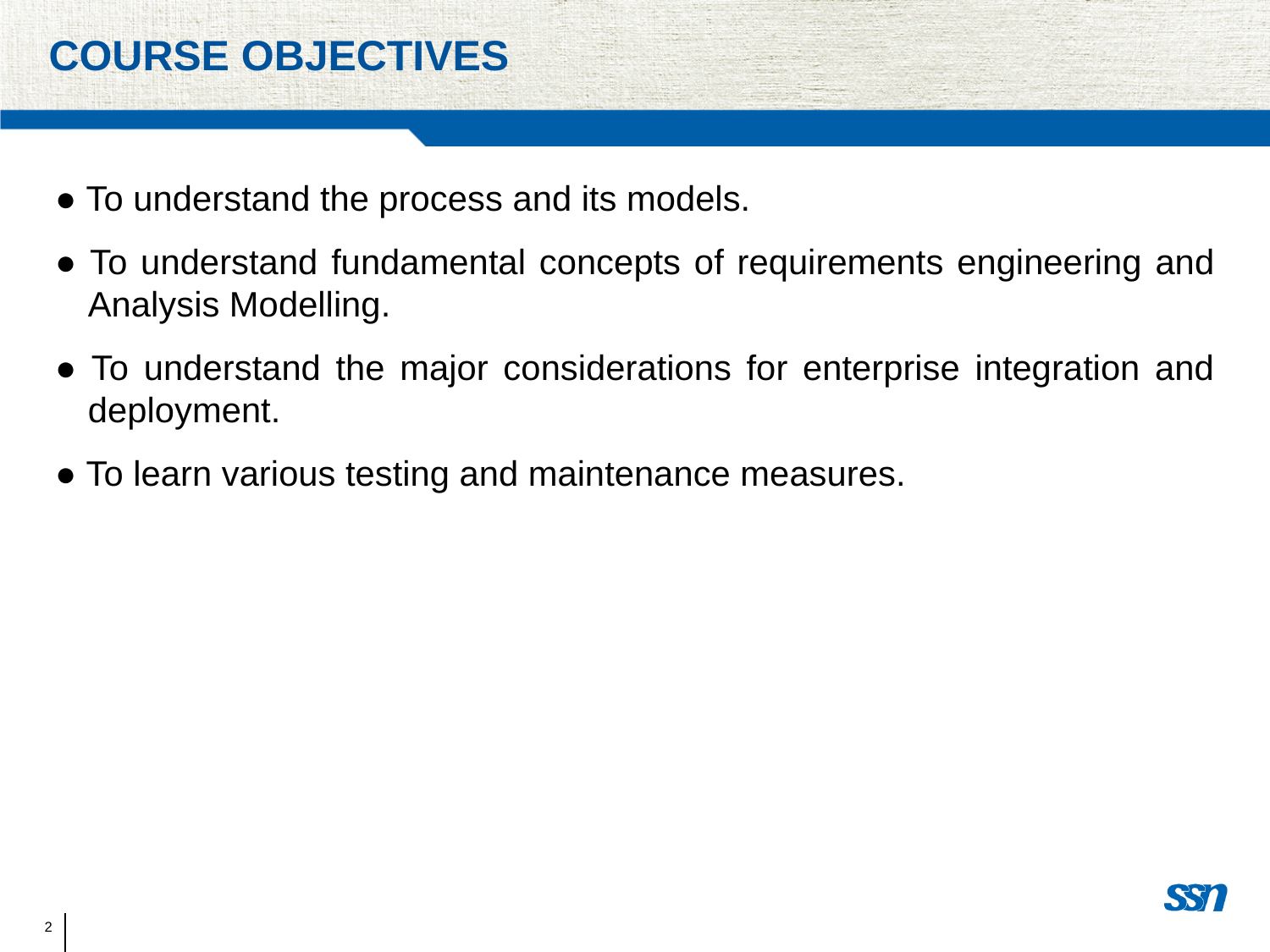

# Course objectives
● To understand the process and its models.
● To understand fundamental concepts of requirements engineering and Analysis Modelling.
● To understand the major considerations for enterprise integration and deployment.
● To learn various testing and maintenance measures.